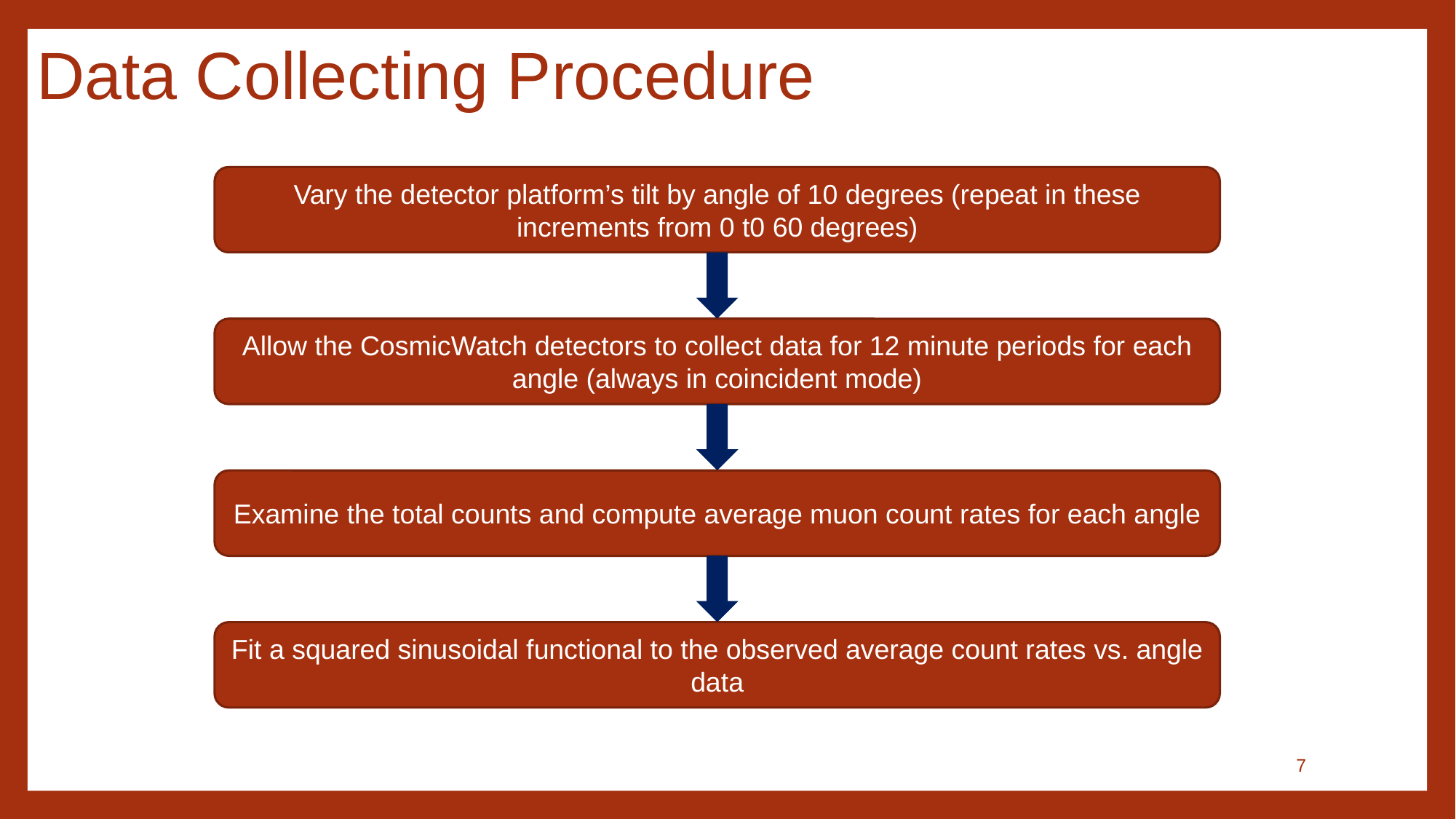

# Data Collecting Procedure
Vary the detector platform’s tilt by angle of 10 degrees (repeat in these increments from 0 t0 60 degrees)

Allow the CosmicWatch detectors to collect data for 12 minute periods for each angle (always in coincident mode)

Examine the total counts and compute average muon count rates for each angle

Fit a squared sinusoidal functional to the observed average count rates vs. angle data
7